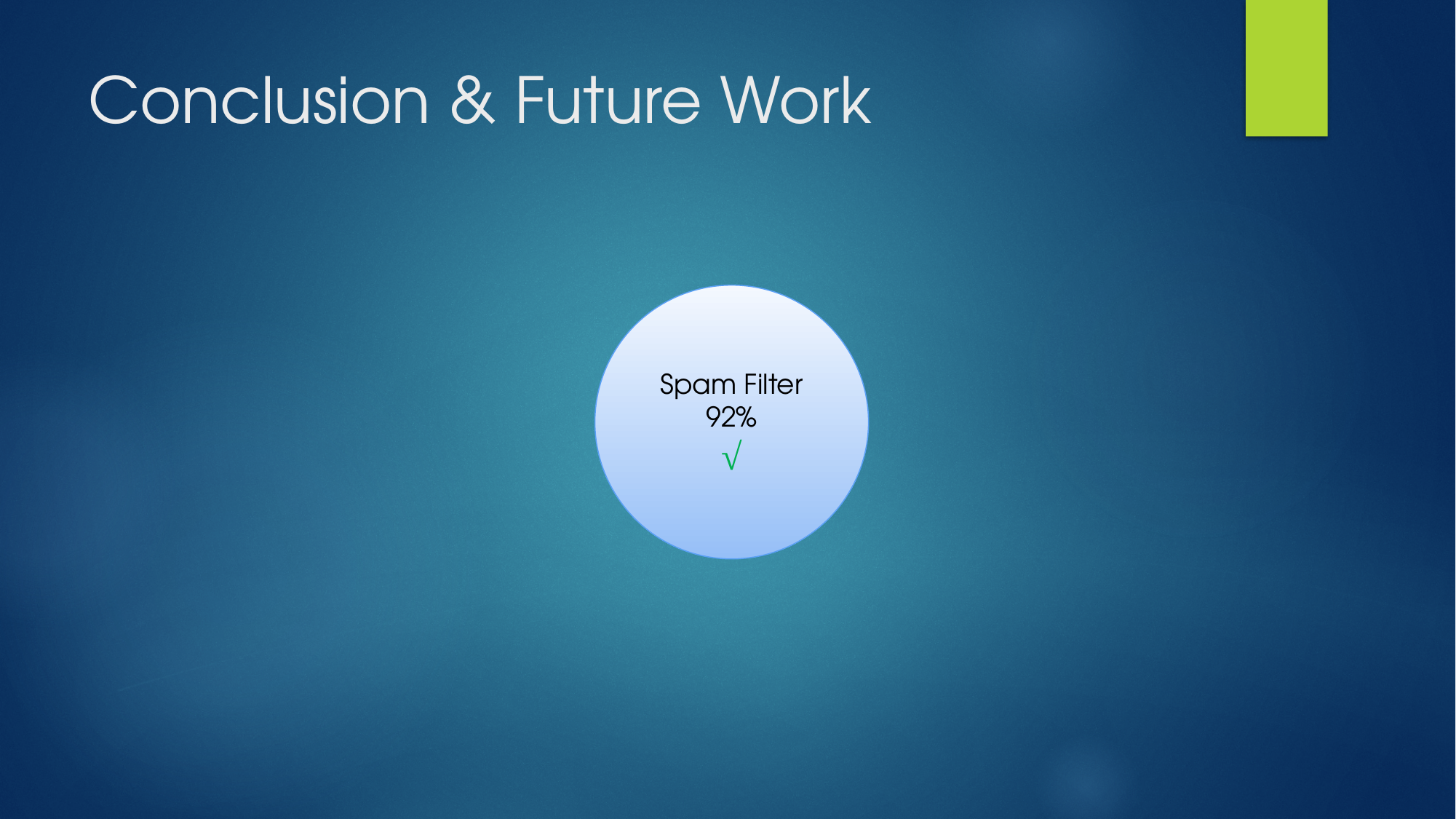

# Conclusion & Future Work
Spam Filter
92%
√